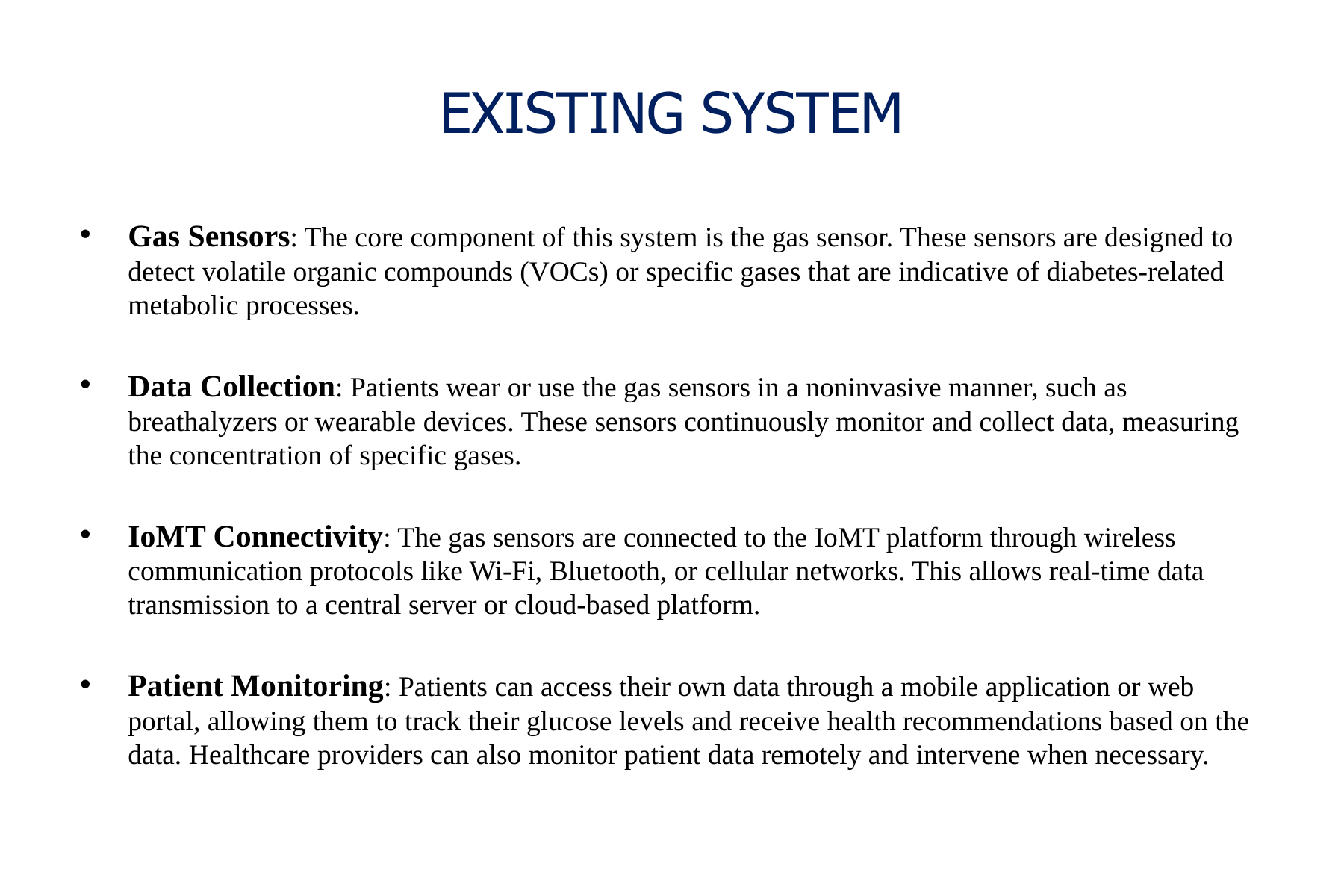

# EXISTING SYSTEM

Gas Sensors: The core component of this system is the gas sensor. These sensors are designed to detect volatile organic compounds (VOCs) or specific gases that are indicative of diabetes-related metabolic processes.

Data Collection: Patients wear or use the gas sensors in a noninvasive manner, such as breathalyzers or wearable devices. These sensors continuously monitor and collect data, measuring the concentration of specific gases.

IoMT Connectivity: The gas sensors are connected to the IoMT platform through wireless communication protocols like Wi-Fi, Bluetooth, or cellular networks. This allows real-time data transmission to a central server or cloud-based platform.

Patient Monitoring: Patients can access their own data through a mobile application or web portal, allowing them to track their glucose levels and receive health recommendations based on the data. Healthcare providers can also monitor patient data remotely and intervene when necessary.